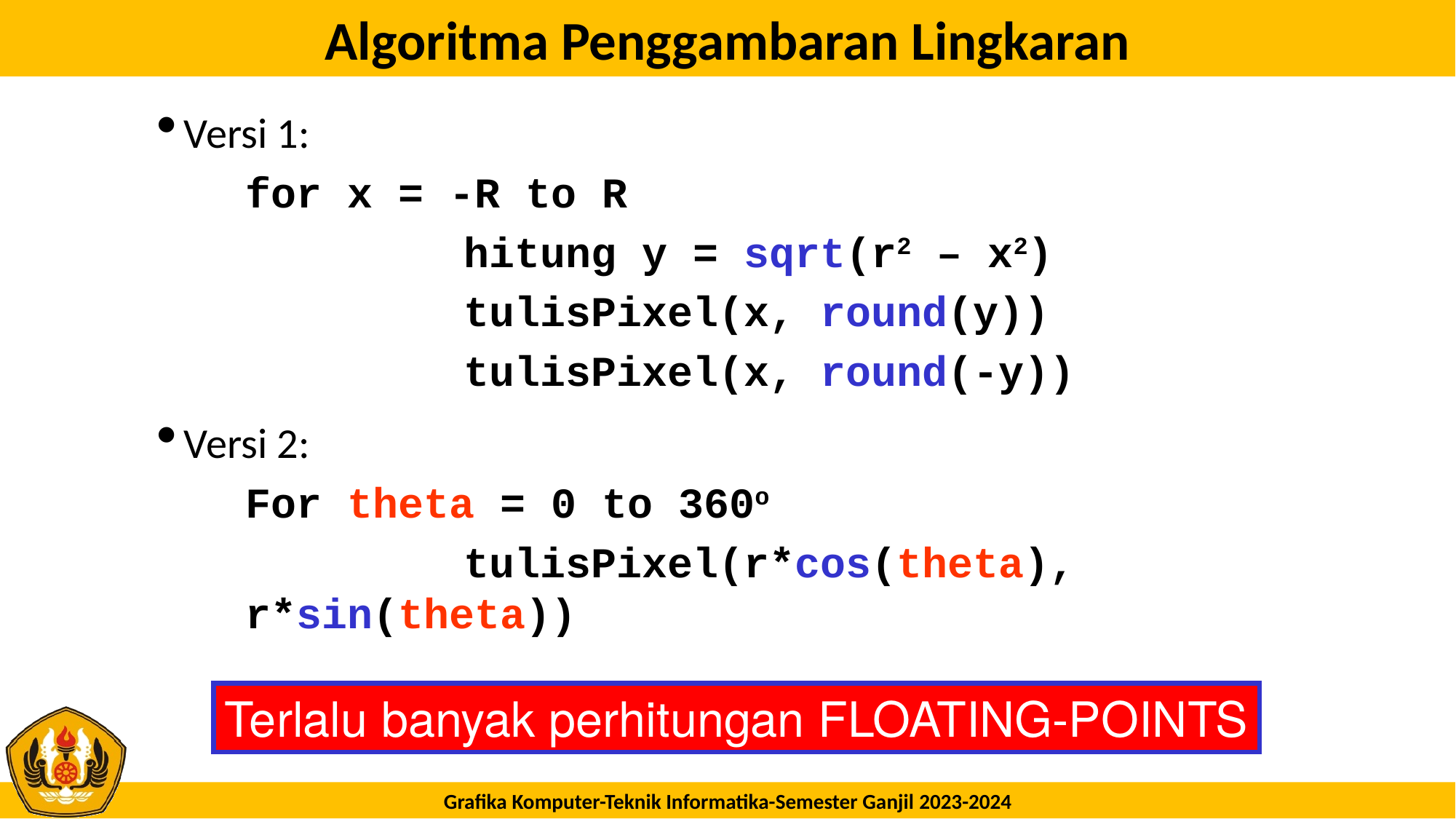

# Algoritma Penggambaran Lingkaran
Versi 1:
	for x = -R to R
			hitung y = sqrt(r2 – x2)
			tulisPixel(x, round(y))
			tulisPixel(x, round(-y))
Versi 2:
	For theta = 0 to 360o
			tulisPixel(r*cos(theta), r*sin(theta))
Terlalu banyak perhitungan FLOATING-POINTS